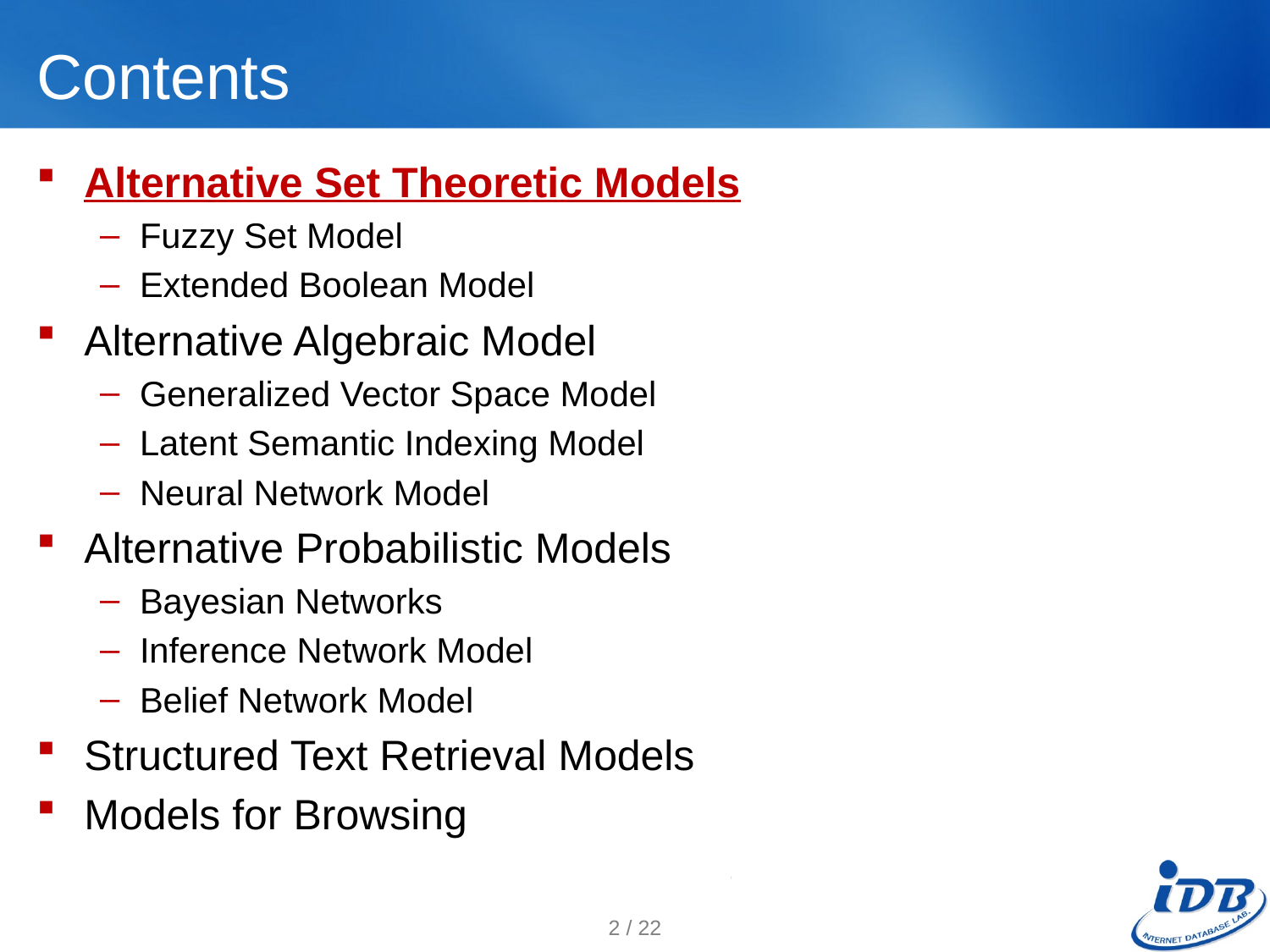

# Contents
Alternative Set Theoretic Models
Fuzzy Set Model
Extended Boolean Model
Alternative Algebraic Model
Generalized Vector Space Model
Latent Semantic Indexing Model
Neural Network Model
Alternative Probabilistic Models
Bayesian Networks
Inference Network Model
Belief Network Model
Structured Text Retrieval Models
Models for Browsing

2 / 22